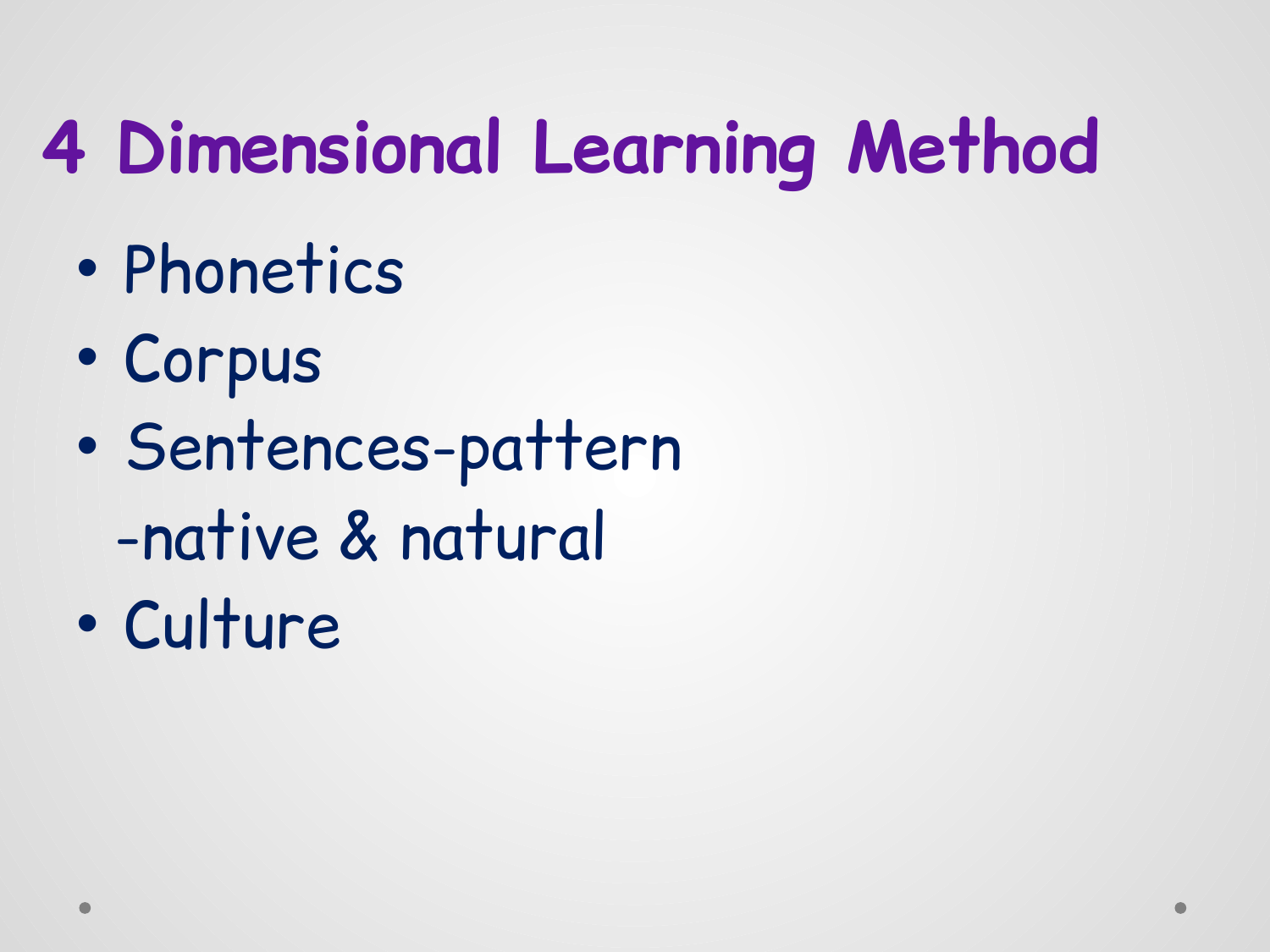

# 4 Dimensional Learning Method
Phonetics
Corpus
Sentences-pattern
  -native & natural
Culture